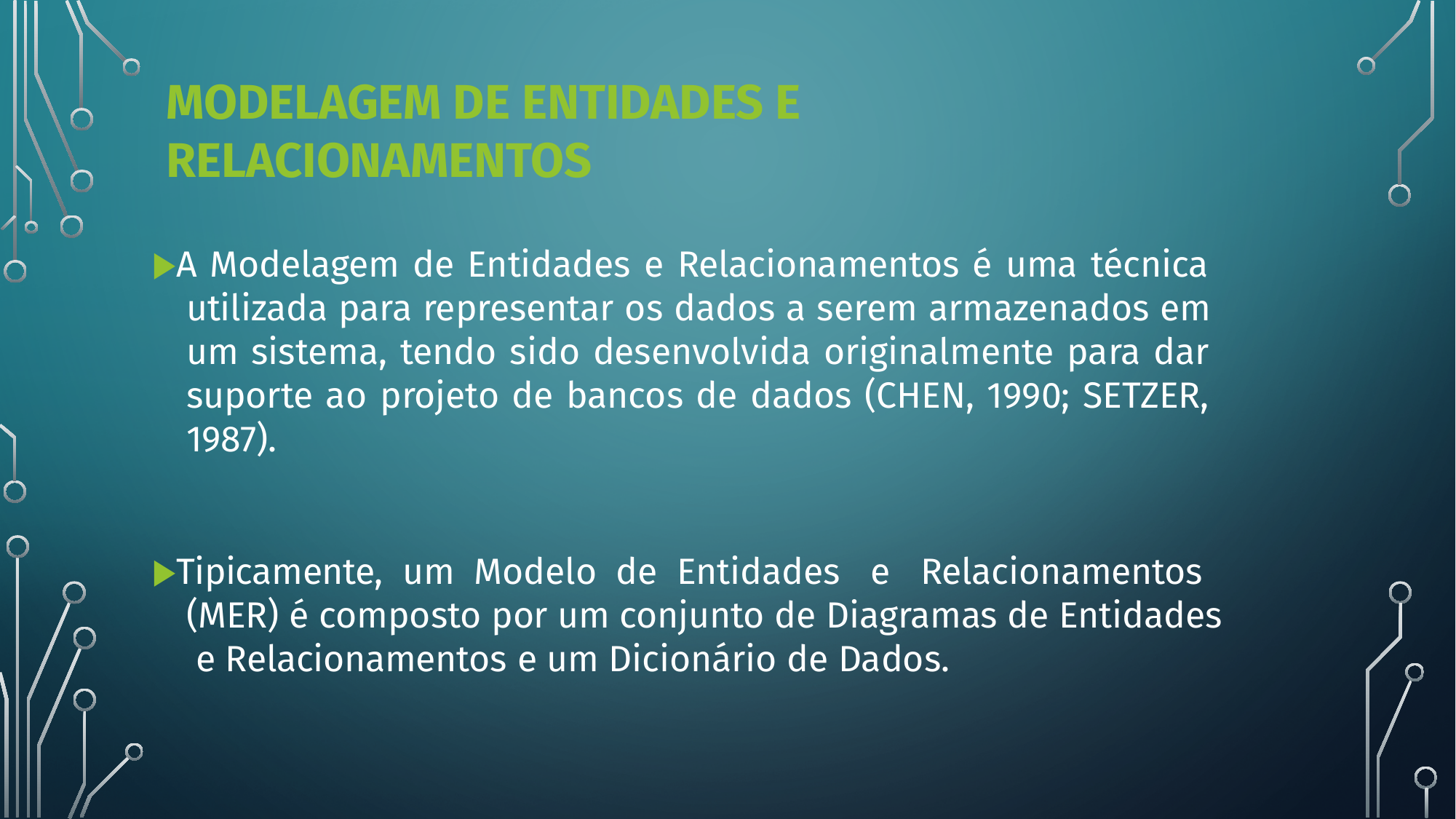

# Modelagem de Entidades e Relacionamentos
▶A Modelagem de Entidades e Relacionamentos é uma técnica  utilizada para representar os dados a serem armazenados em  um sistema, tendo sido desenvolvida originalmente para dar  suporte ao projeto de bancos de dados (CHEN, 1990; SETZER,  1987).

▶Tipicamente, um Modelo de Entidades e Relacionamentos  (MER) é composto por um conjunto de Diagramas de Entidades  e Relacionamentos e um Dicionário de Dados.